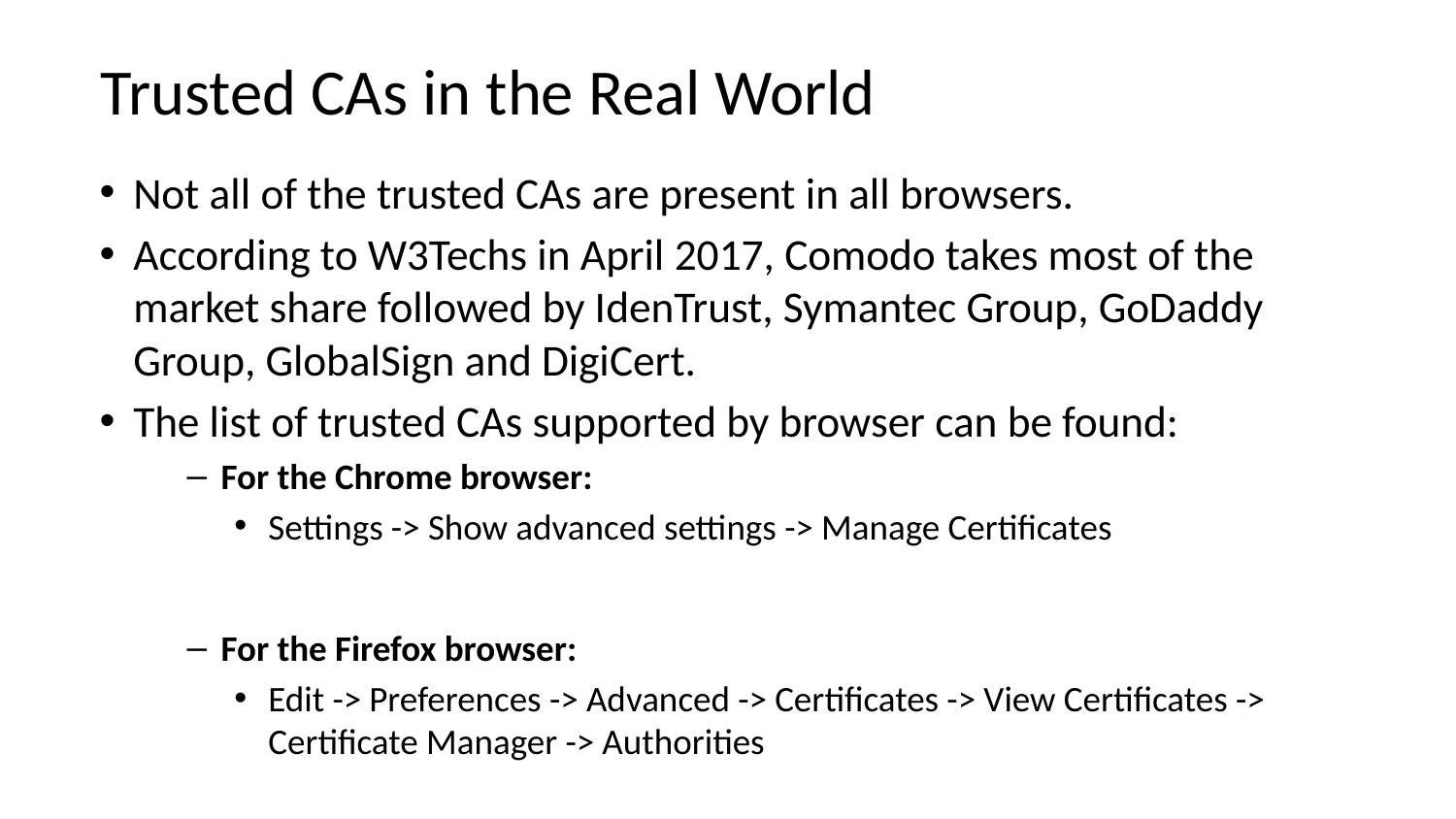

# Trusted CAs in the Real World
Not all of the trusted CAs are present in all browsers.
According to W3Techs in April 2017, Comodo takes most of the market share followed by IdenTrust, Symantec Group, GoDaddy Group, GlobalSign and DigiCert.
The list of trusted CAs supported by browser can be found:
For the Chrome browser:
Settings -> Show advanced settings -> Manage Certificates

For the Firefox browser:
Edit -> Preferences -> Advanced -> Certificates -> View Certificates -> Certificate Manager -> Authorities